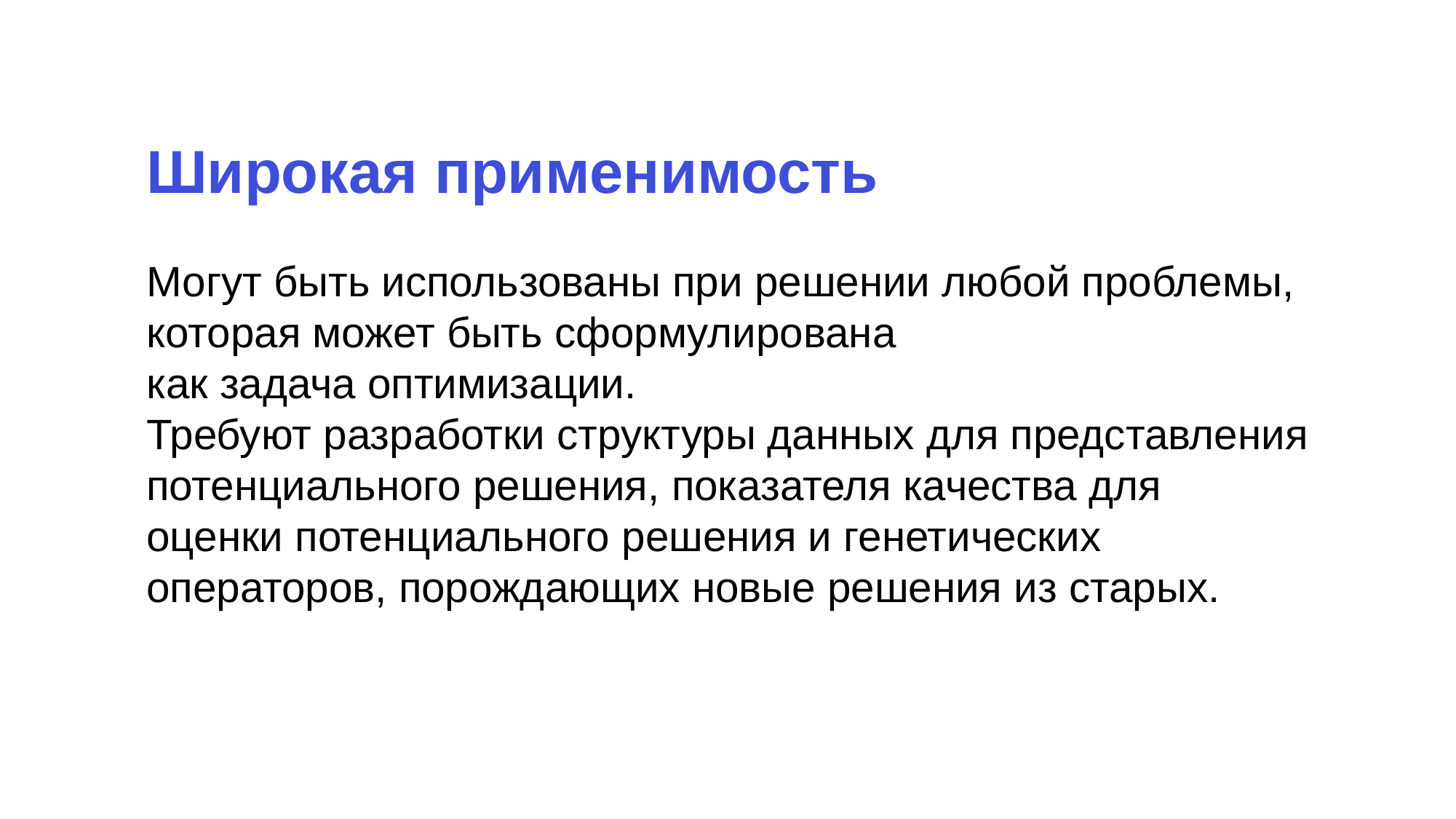

Широкая применимость
Могут быть использованы при решении любой проблемы, которая может быть сформулирована
как задача оптимизации.
Требуют разработки структуры данных для представления потенциального решения, показателя качества для оценки потенциального решения и генетических операторов, порождающих новые решения из старых.